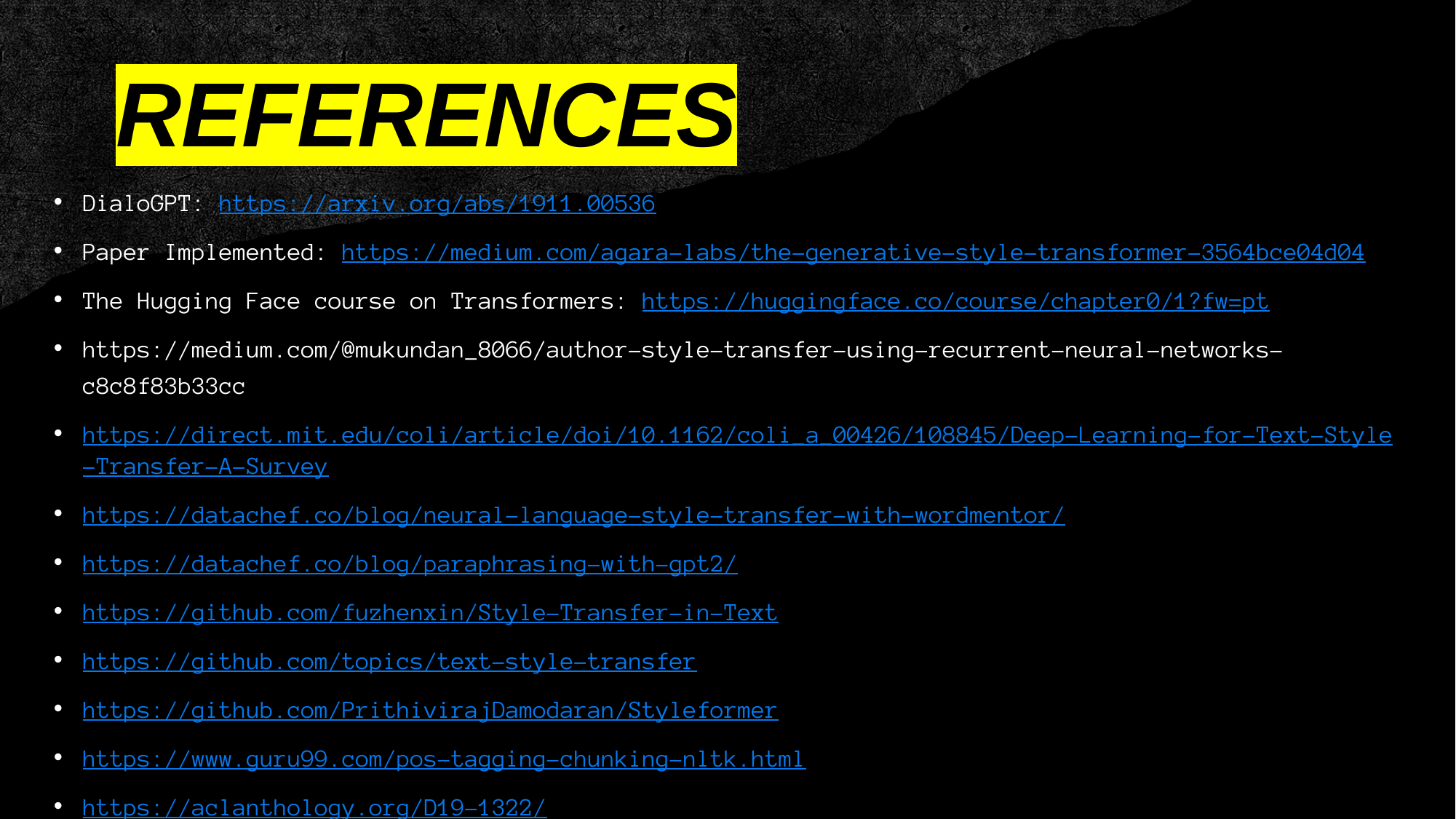

# REFERENCES
DialoGPT: https://arxiv.org/abs/1911.00536
Paper Implemented: https://medium.com/agara-labs/the-generative-style-transformer-3564bce04d04
The Hugging Face course on Transformers: https://huggingface.co/course/chapter0/1?fw=pt
https://medium.com/@mukundan_8066/author-style-transfer-using-recurrent-neural-networks-c8c8f83b33cc
https://direct.mit.edu/coli/article/doi/10.1162/coli_a_00426/108845/Deep-Learning-for-Text-Style-Transfer-A-Survey
https://datachef.co/blog/neural-language-style-transfer-with-wordmentor/
https://datachef.co/blog/paraphrasing-with-gpt2/
https://github.com/fuzhenxin/Style-Transfer-in-Text
https://github.com/topics/text-style-transfer
https://github.com/PrithivirajDamodaran/Styleformer
https://www.guru99.com/pos-tagging-chunking-nltk.html
https://aclanthology.org/D19-1322/